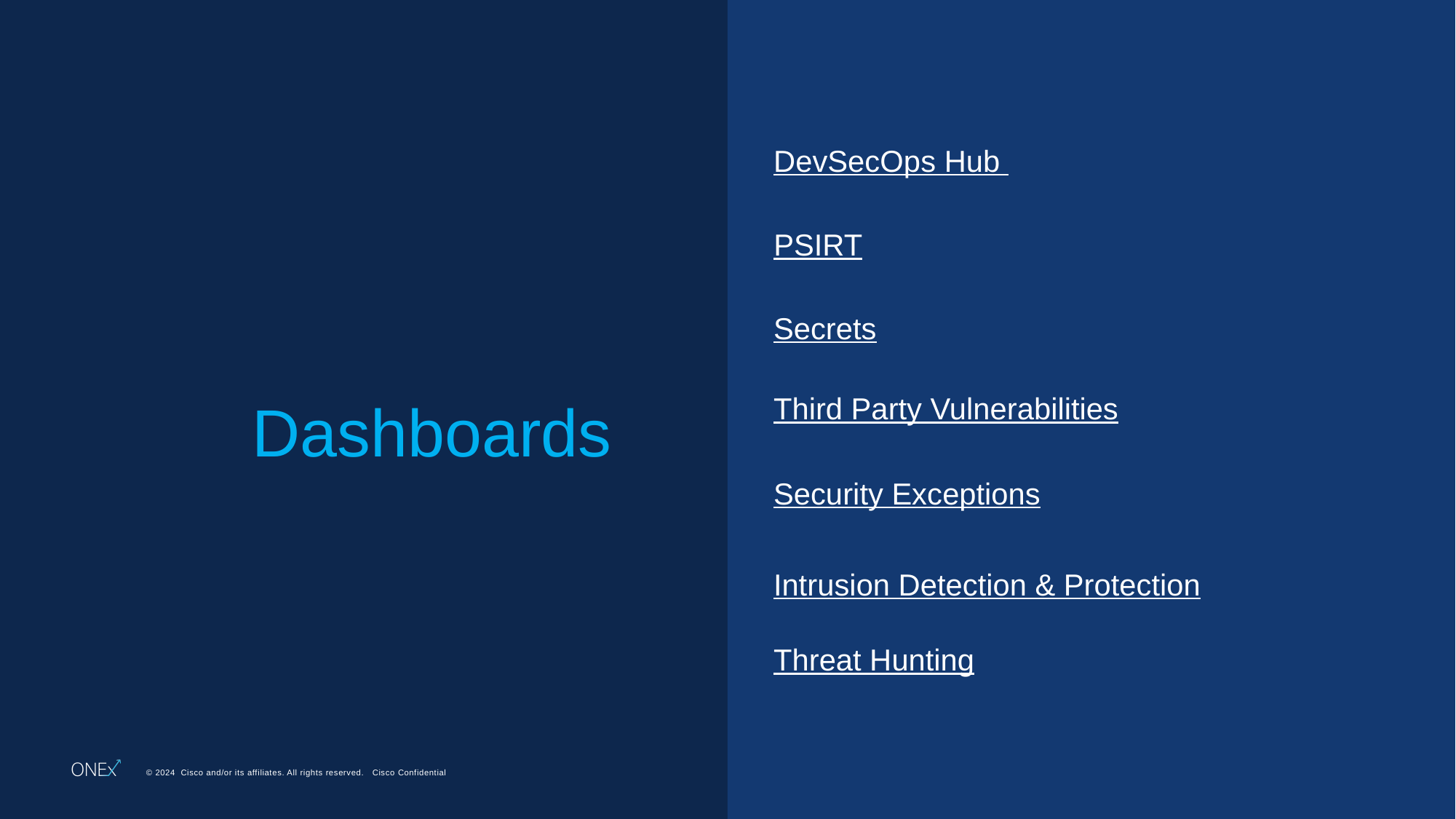

DevSecOps Hub
PSIRT
Secrets
# Dashboards
Third Party Vulnerabilities

Security Exceptions

Intrusion Detection & Protection

Threat Hunting